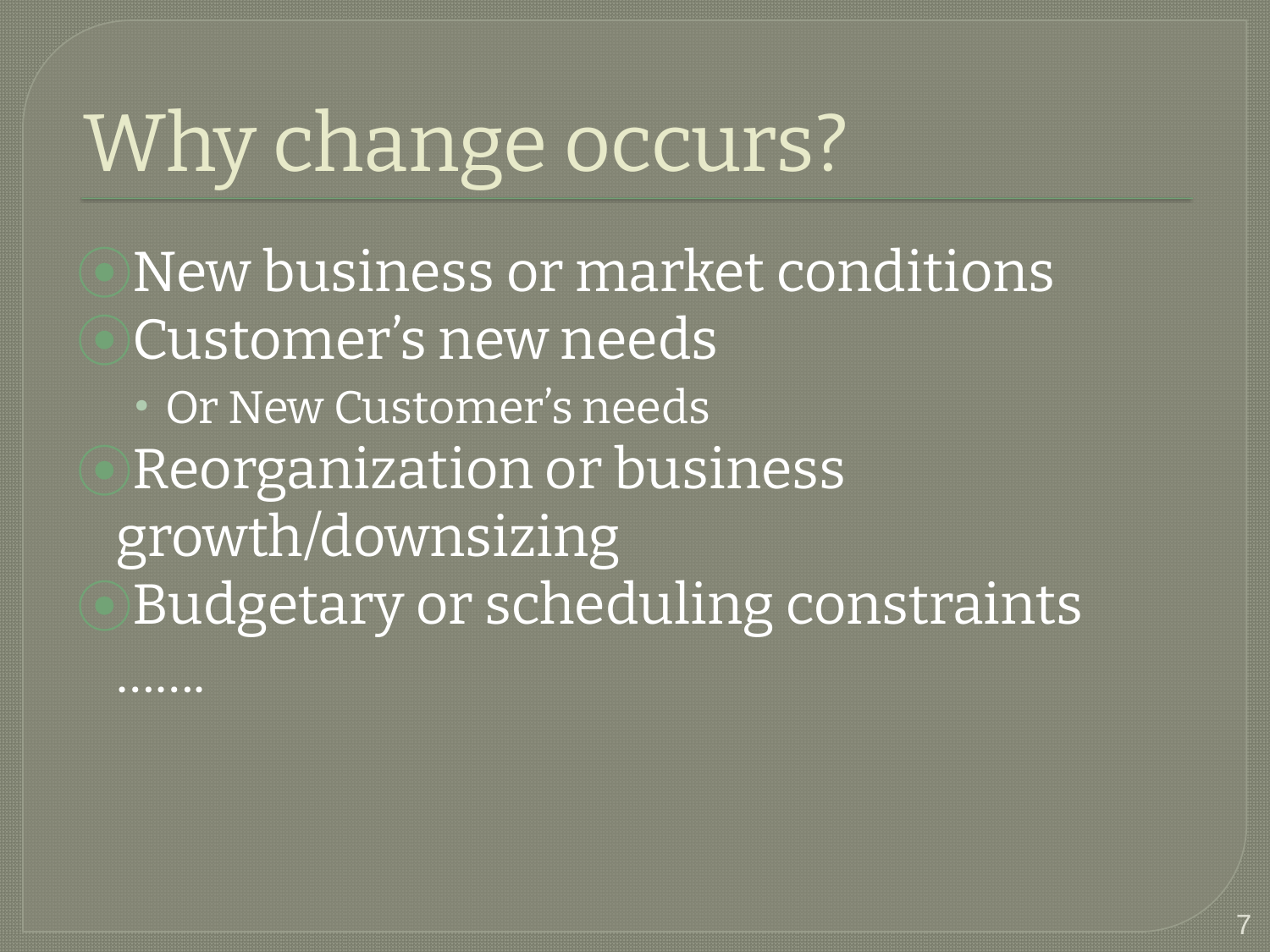

# Why change occurs?
New business or market conditions
Customer’s new needs
Or New Customer’s needs
Reorganization or business growth/downsizing
Budgetary or scheduling constraints
	…….
7